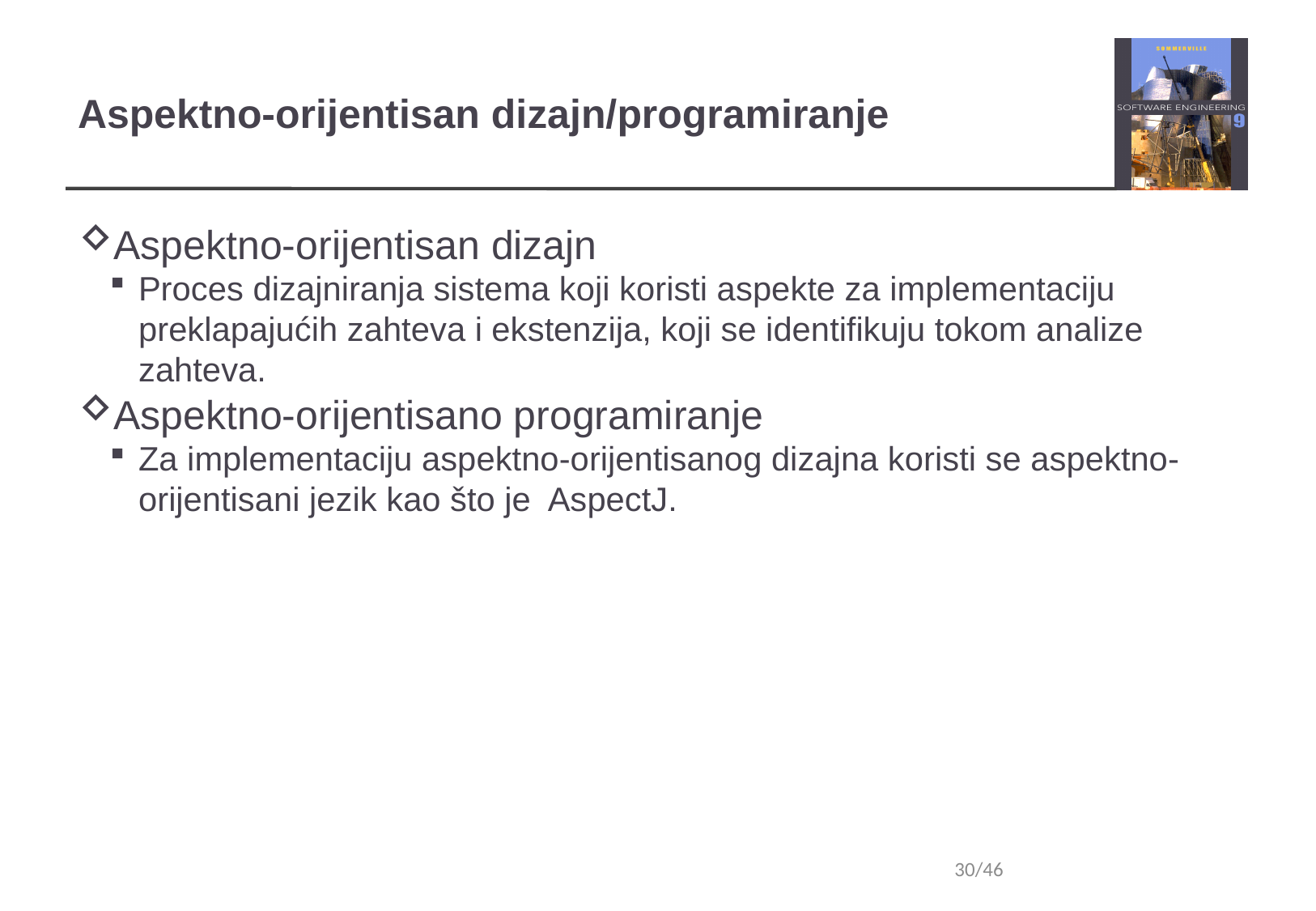

Aspektno-orijentisan dizajn/programiranje
Aspektno-orijentisan dizajn
Proces dizajniranja sistema koji koristi aspekte za implementaciju preklapajućih zahteva i ekstenzija, koji se identifikuju tokom analize zahteva.
Aspektno-orijentisano programiranje
Za implementaciju aspektno-orijentisanog dizajna koristi se aspektno-orijentisani jezik kao što je  AspectJ.
30/46